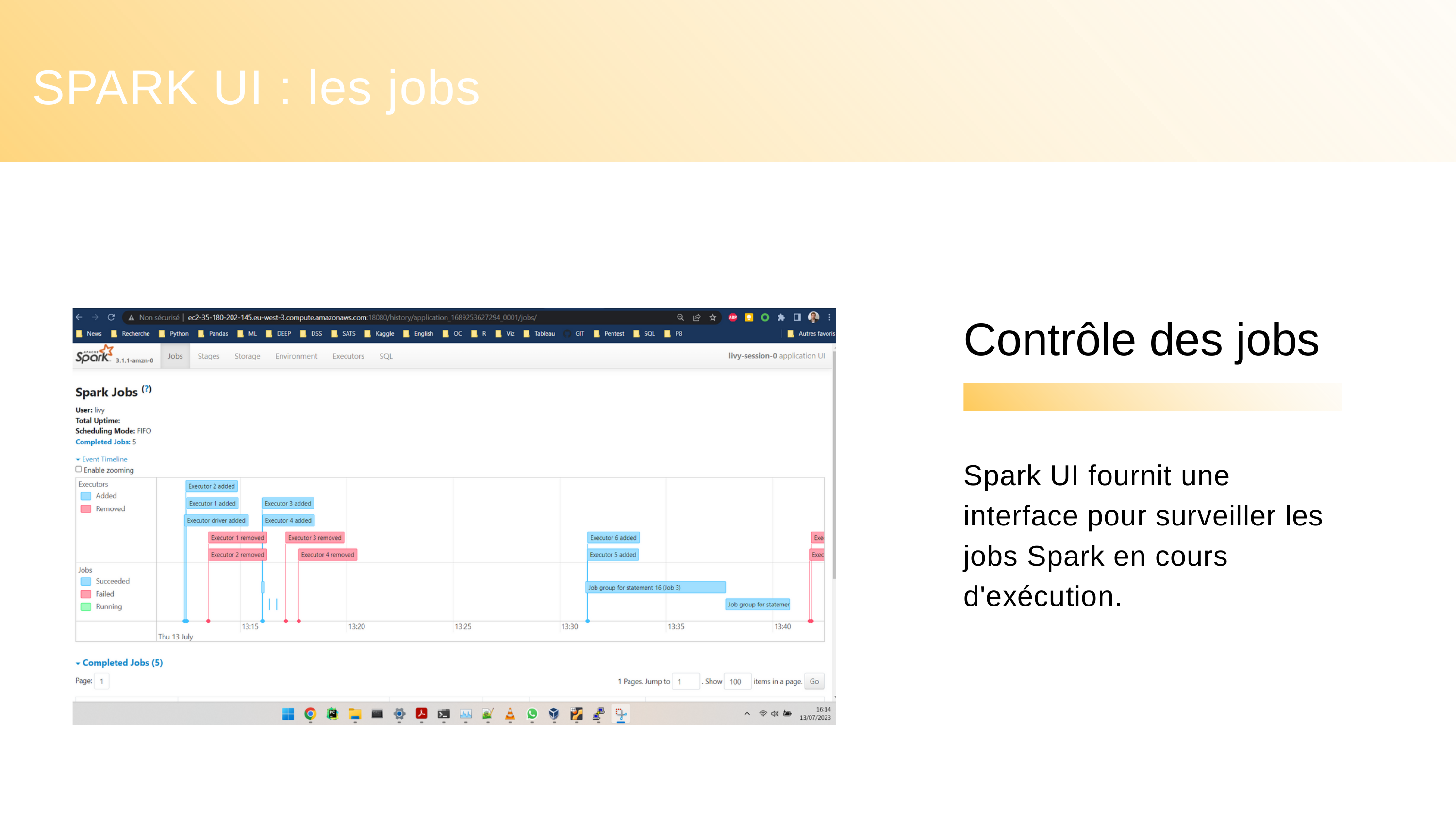

SPARK UI : les jobs

Contrôle des jobs

Spark UI fournit une interface pour surveiller les jobs Spark en cours d'exécution.